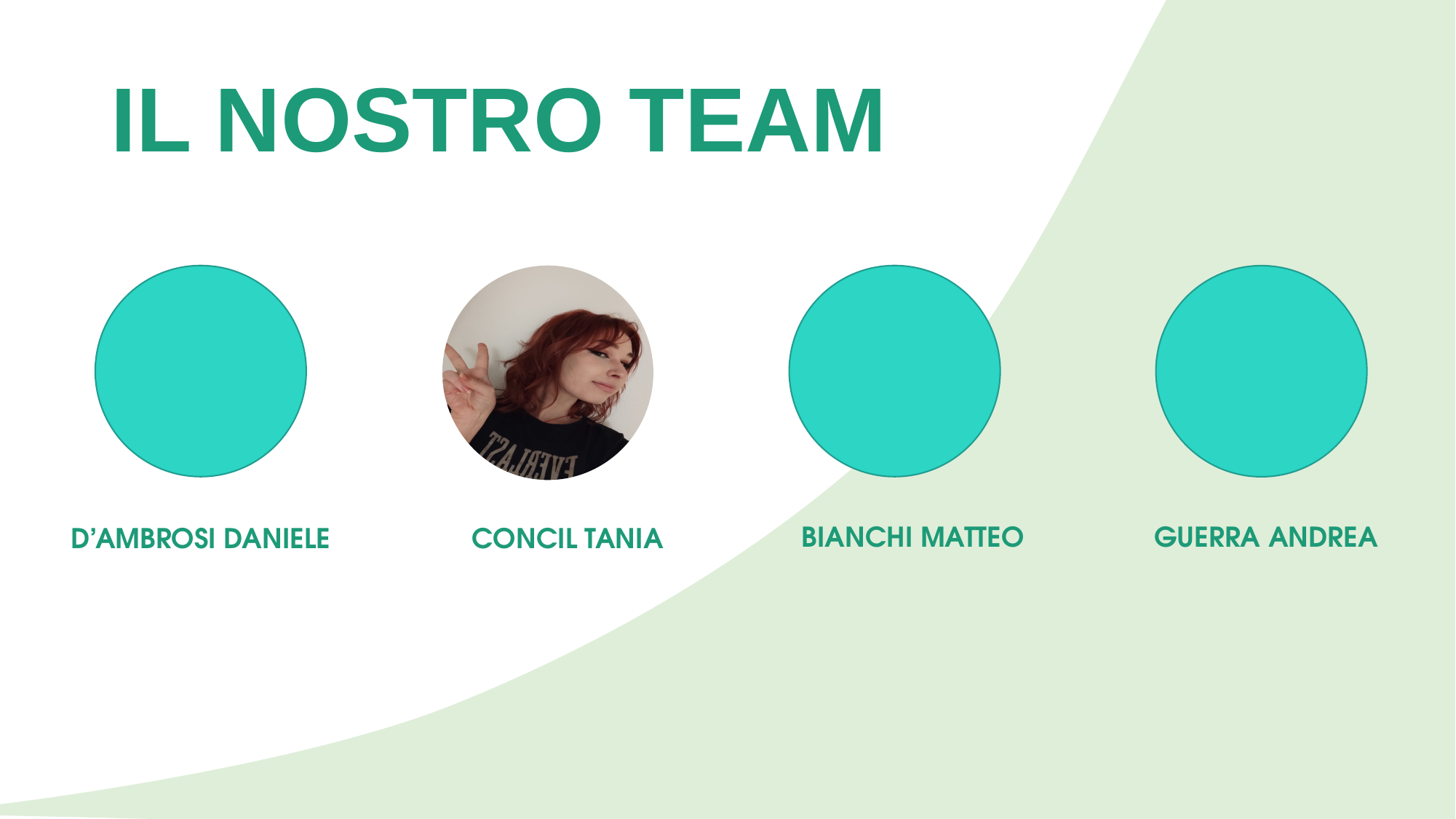

# IL NOSTRO TEAM

BIANCHI MATTEO
GUERRA ANDREA
D’AMBROSI DANIELE
CONCIL TANIA